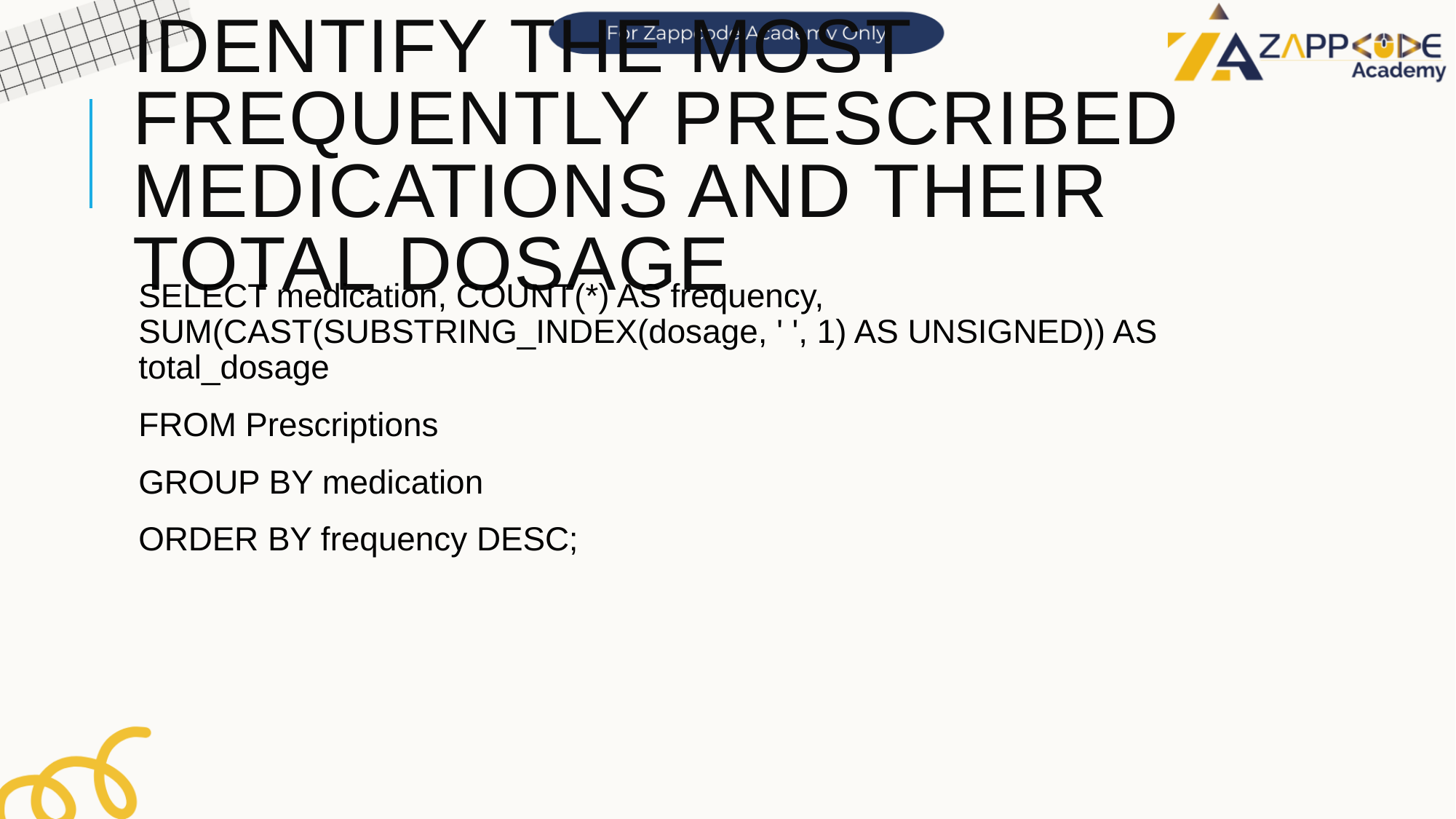

# Identify the most frequently prescribed medications and their total dosage
SELECT medication, COUNT(*) AS frequency, SUM(CAST(SUBSTRING_INDEX(dosage, ' ', 1) AS UNSIGNED)) AS total_dosage
FROM Prescriptions
GROUP BY medication
ORDER BY frequency DESC;